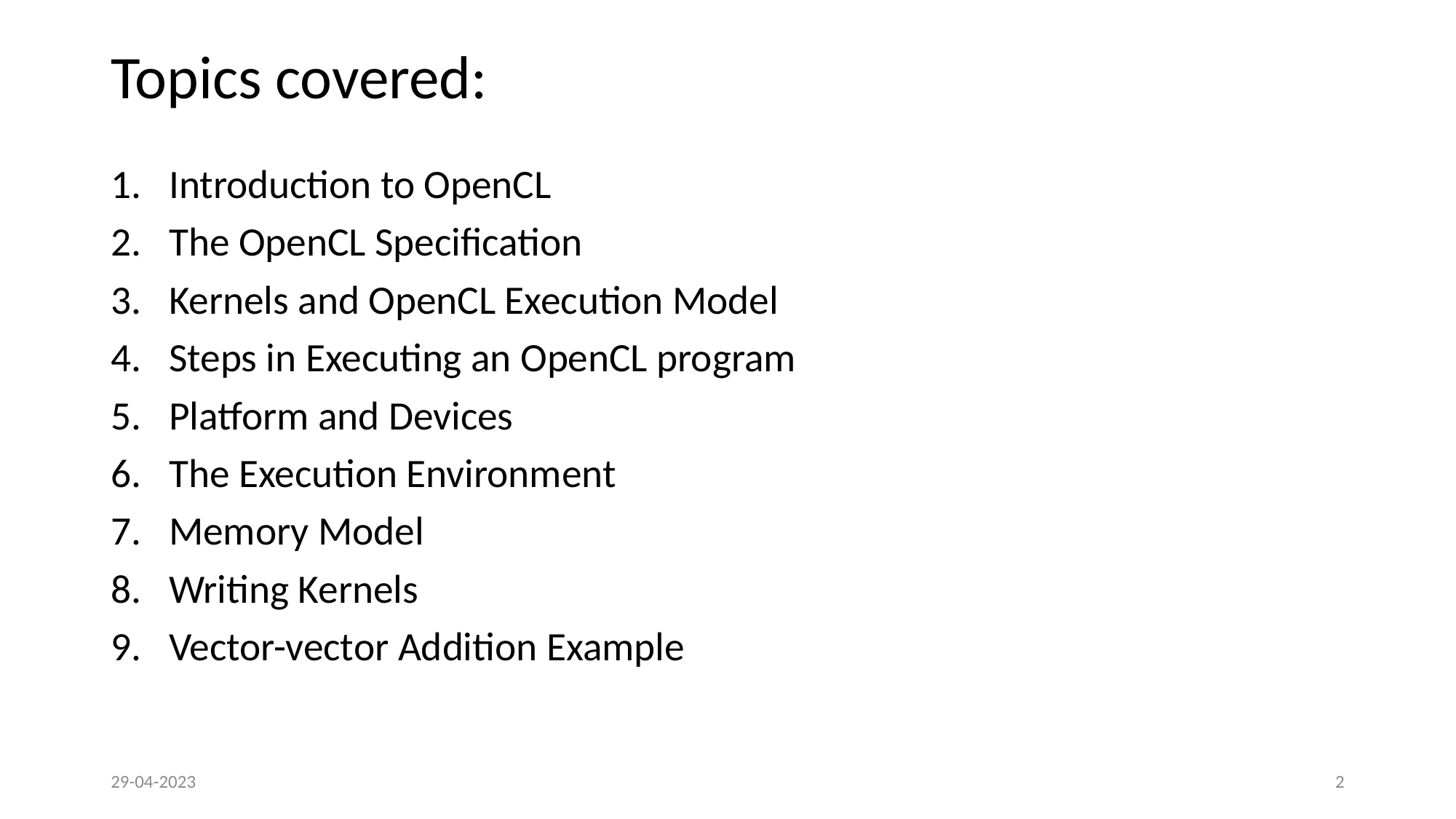

Topics covered:
Introduction to OpenCL
The OpenCL Specification
Kernels and OpenCL Execution Model
Steps in Executing an OpenCL program
Platform and Devices
The Execution Environment
Memory Model
Writing Kernels
Vector-vector Addition Example

29-04-2023
2